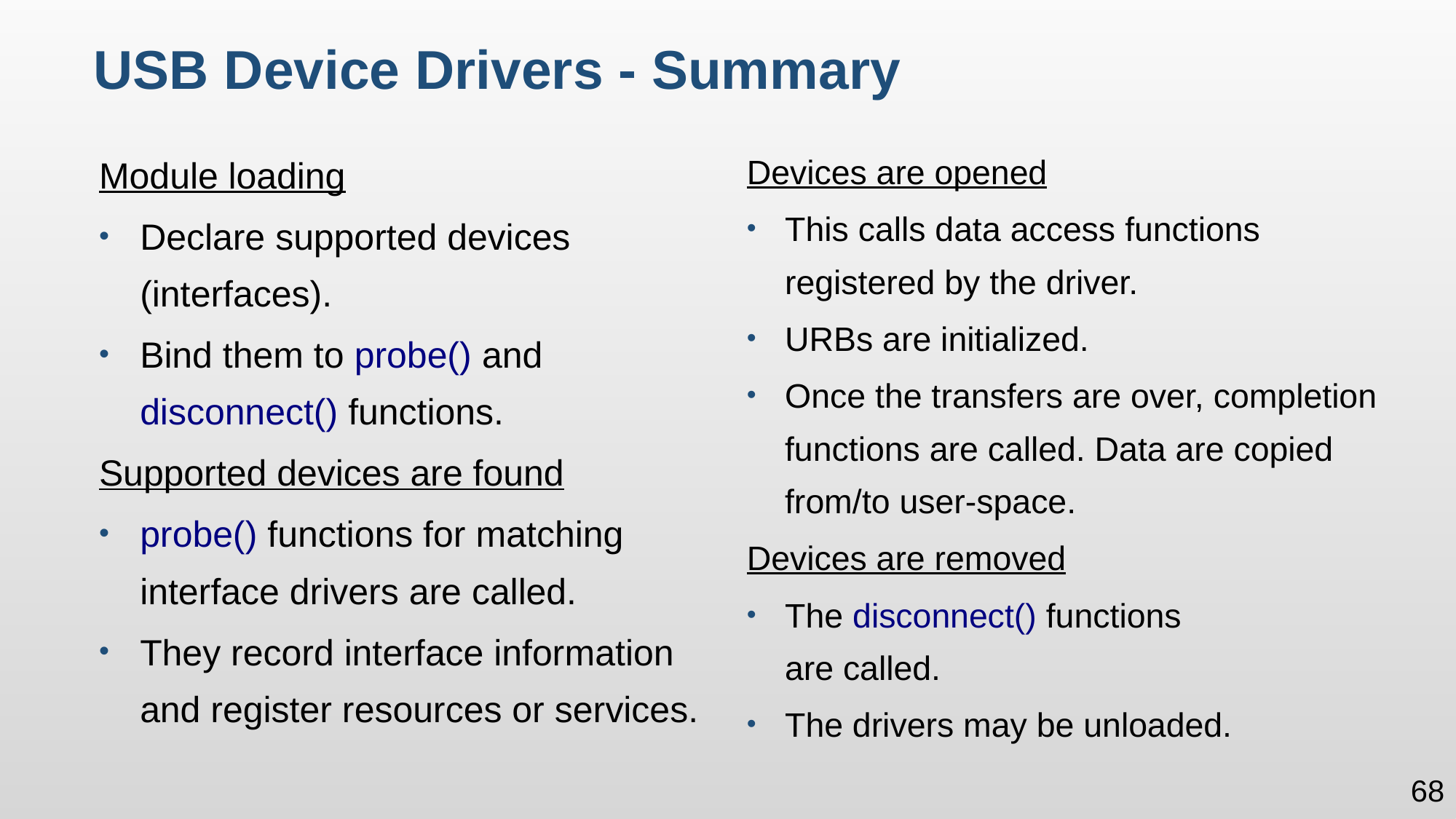

USB Device Drivers - Summary
Devices are opened
This calls data access functions registered by the driver.
URBs are initialized.
Once the transfers are over, completion functions are called. Data are copied from/to user-space.
Devices are removed
The disconnect() functions
are called.
The drivers may be unloaded.
Module loading
Declare supported devices (interfaces).
Bind them to probe() and disconnect() functions.
Supported devices are found
probe() functions for matching interface drivers are called.
They record interface information and register resources or services.
68